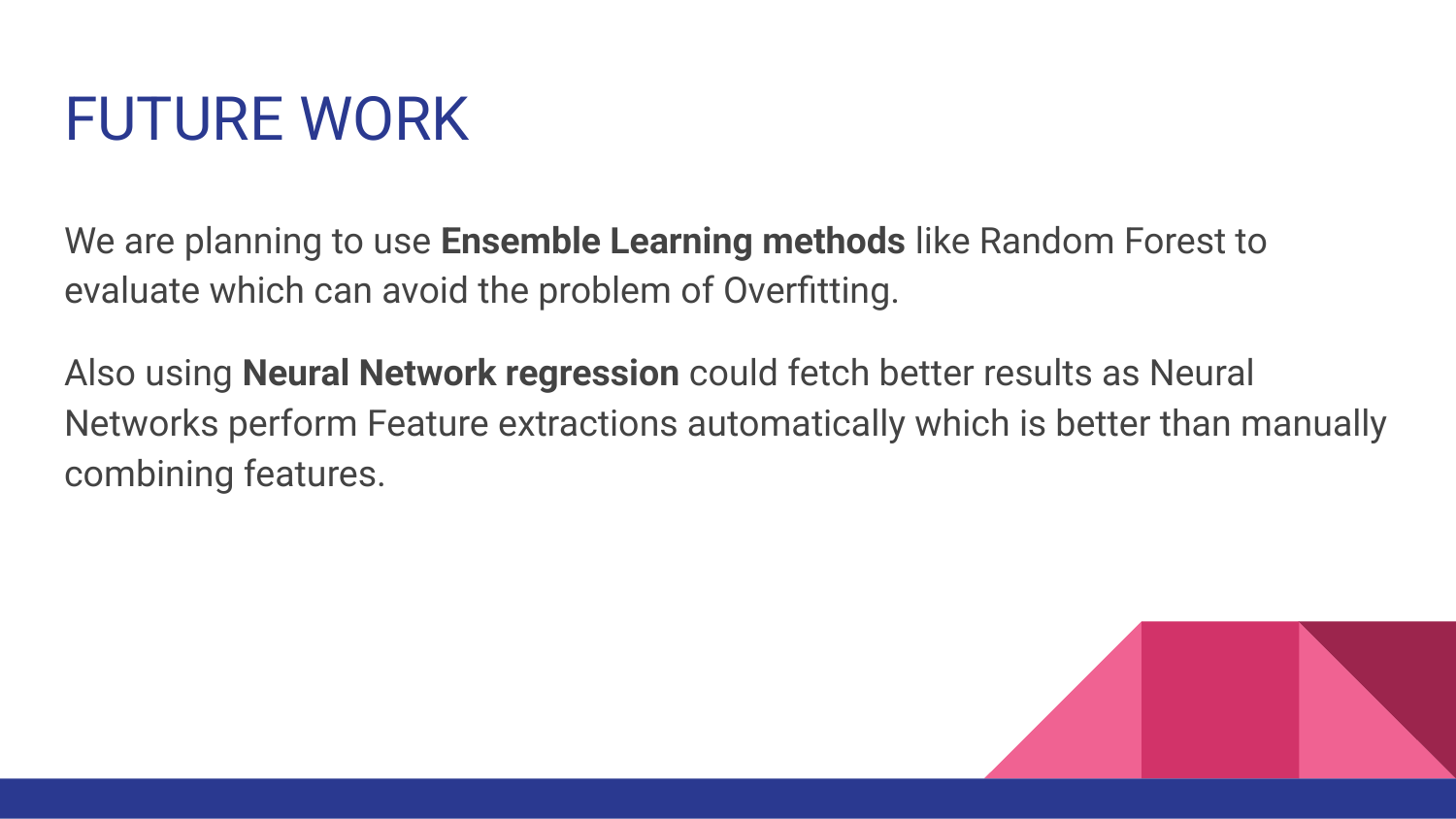

# FUTURE WORK
We are planning to use Ensemble Learning methods like Random Forest to evaluate which can avoid the problem of Overfitting.
Also using Neural Network regression could fetch better results as Neural Networks perform Feature extractions automatically which is better than manually combining features.